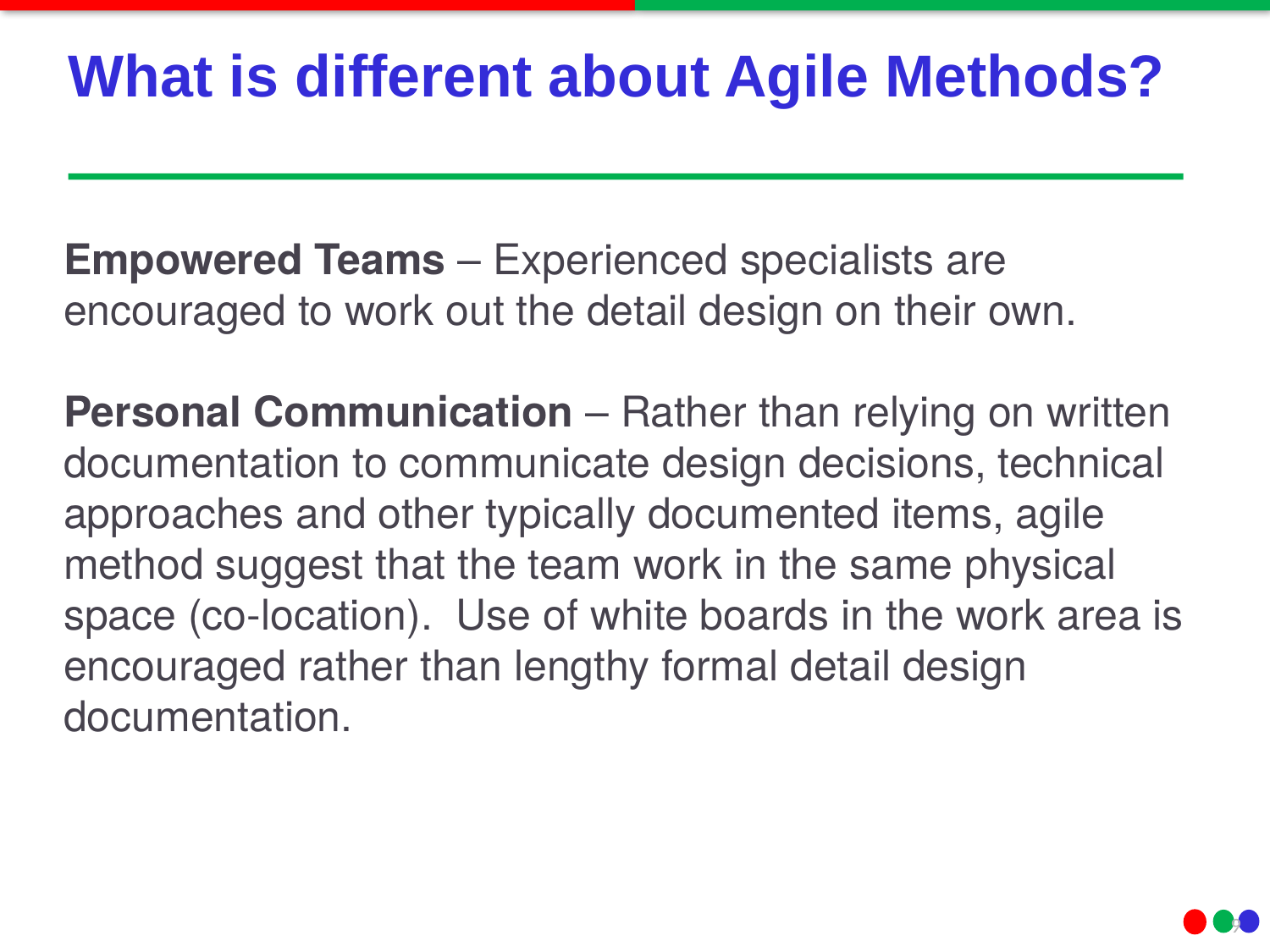

# What is different about Agile Methods?
Empowered Teams – Experienced specialists are encouraged to work out the detail design on their own.

Personal Communication – Rather than relying on written documentation to communicate design decisions, technical approaches and other typically documented items, agile method suggest that the team work in the same physical space (co-location).  Use of white boards in the work area is encouraged rather than lengthy formal detail design documentation.

9